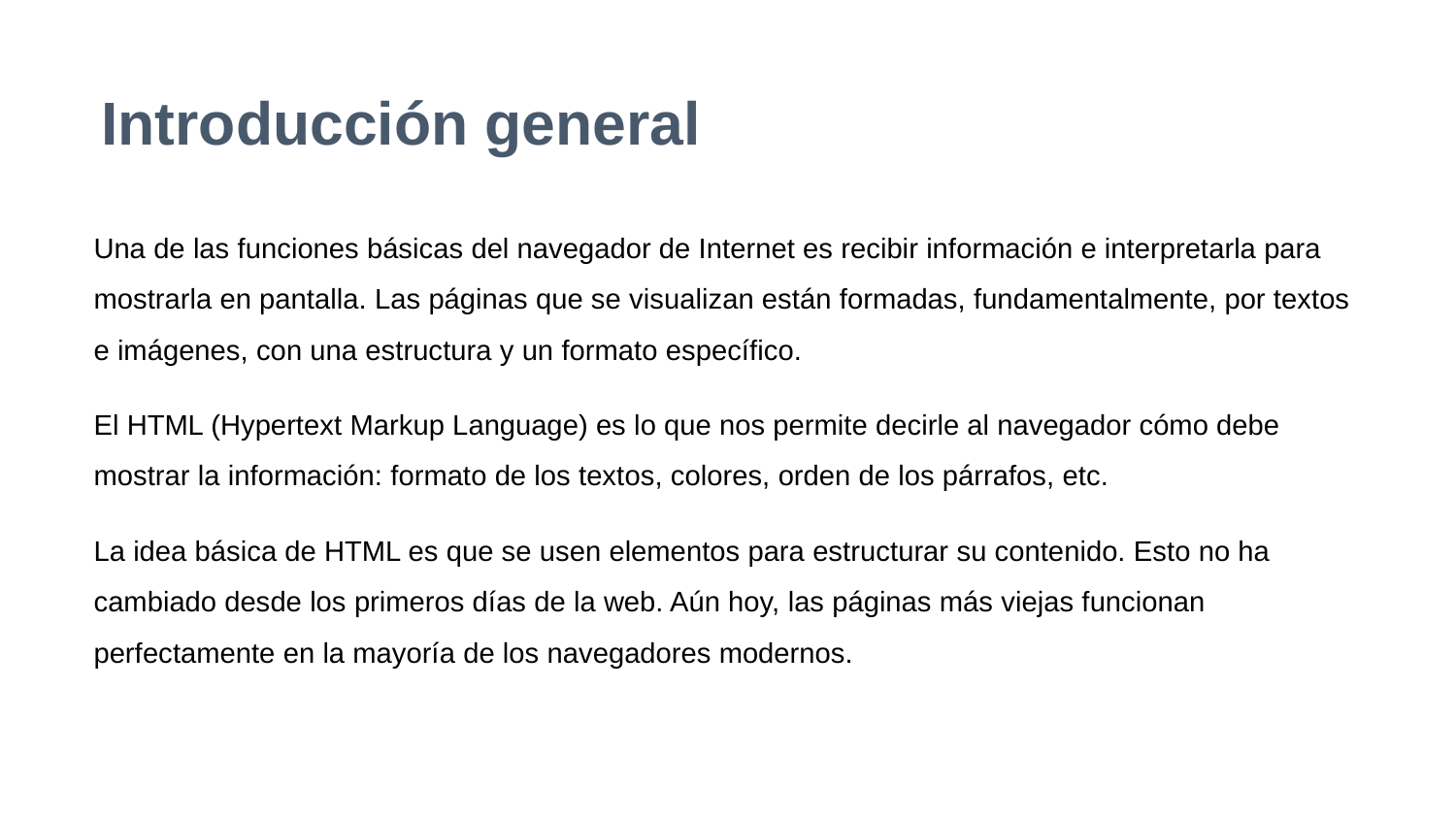

# Introducción general
Una de las funciones básicas del navegador de Internet es recibir información e interpretarla para mostrarla en pantalla. Las páginas que se visualizan están formadas, fundamentalmente, por textos e imágenes, con una estructura y un formato específico.
El HTML (Hypertext Markup Language) es lo que nos permite decirle al navegador cómo debe mostrar la información: formato de los textos, colores, orden de los párrafos, etc.
La idea básica de HTML es que se usen elementos para estructurar su contenido. Esto no ha cambiado desde los primeros días de la web. Aún hoy, las páginas más viejas funcionan perfectamente en la mayoría de los navegadores modernos.